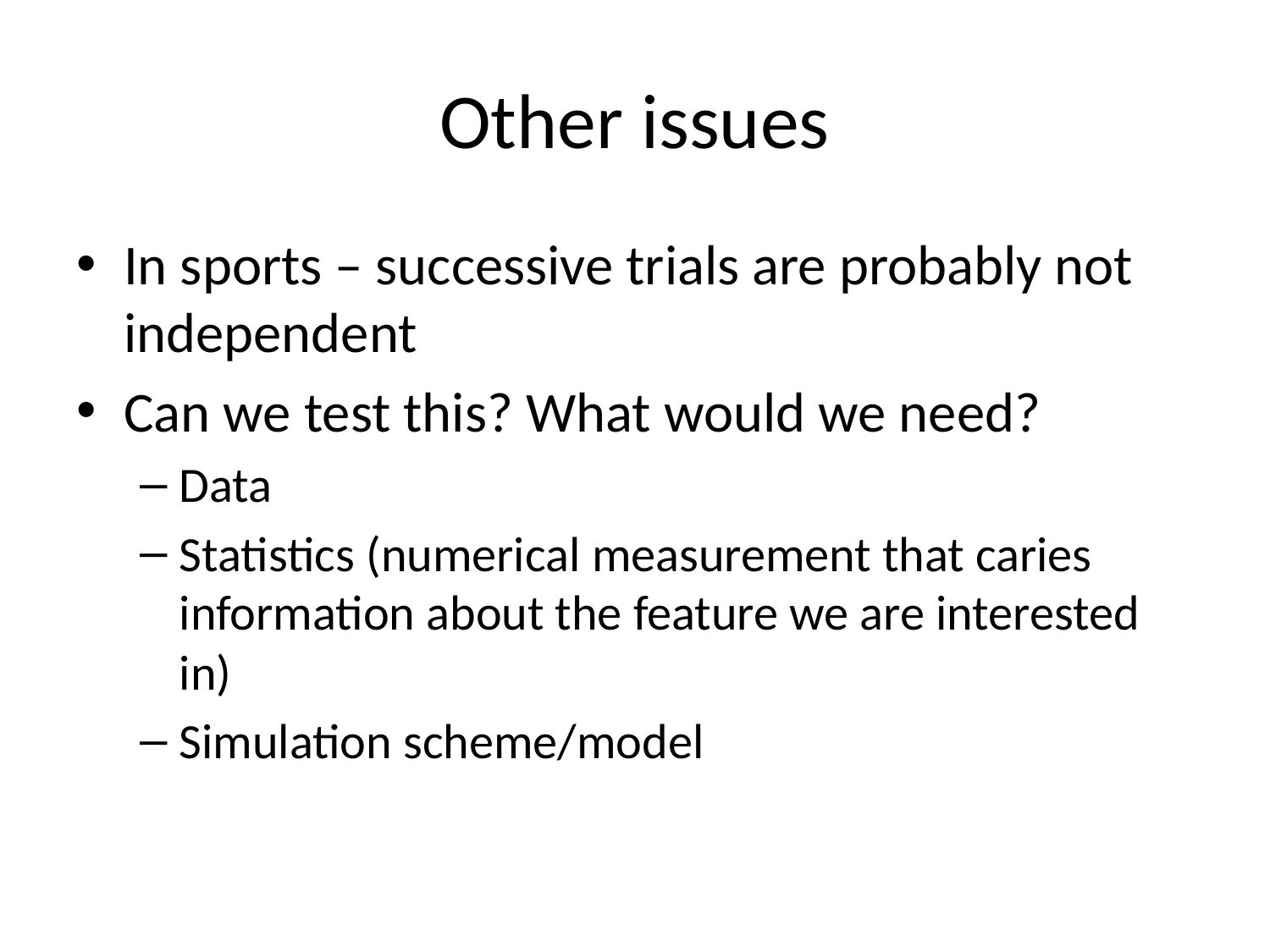

# Other issues
In sports – successive trials are probably not independent
Can we test this? What would we need?
Data
Statistics (numerical measurement that caries information about the feature we are interested in)
Simulation scheme/model